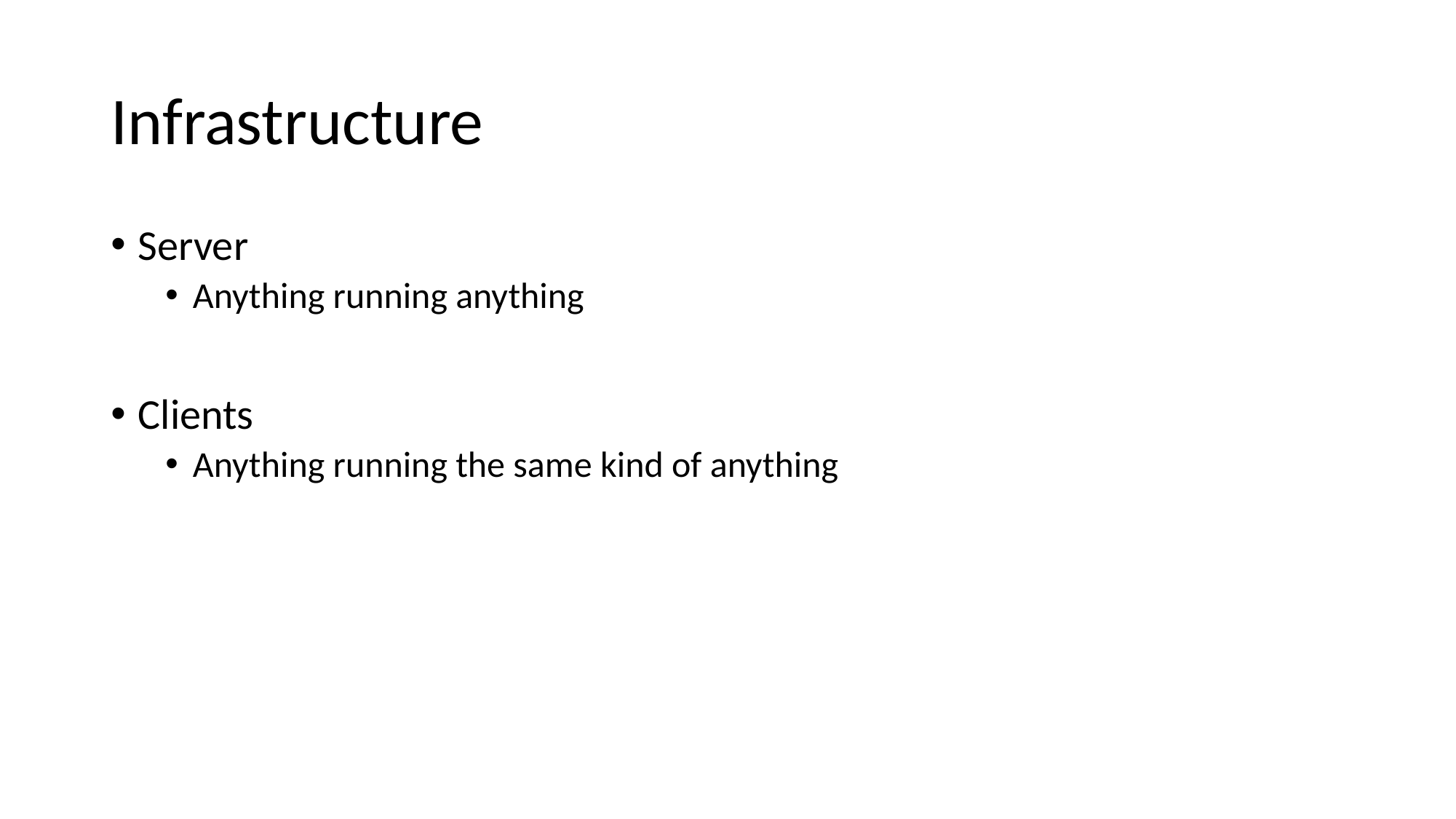

# Infrastructure
Server
Anything running anything

Clients
Anything running the same kind of anything